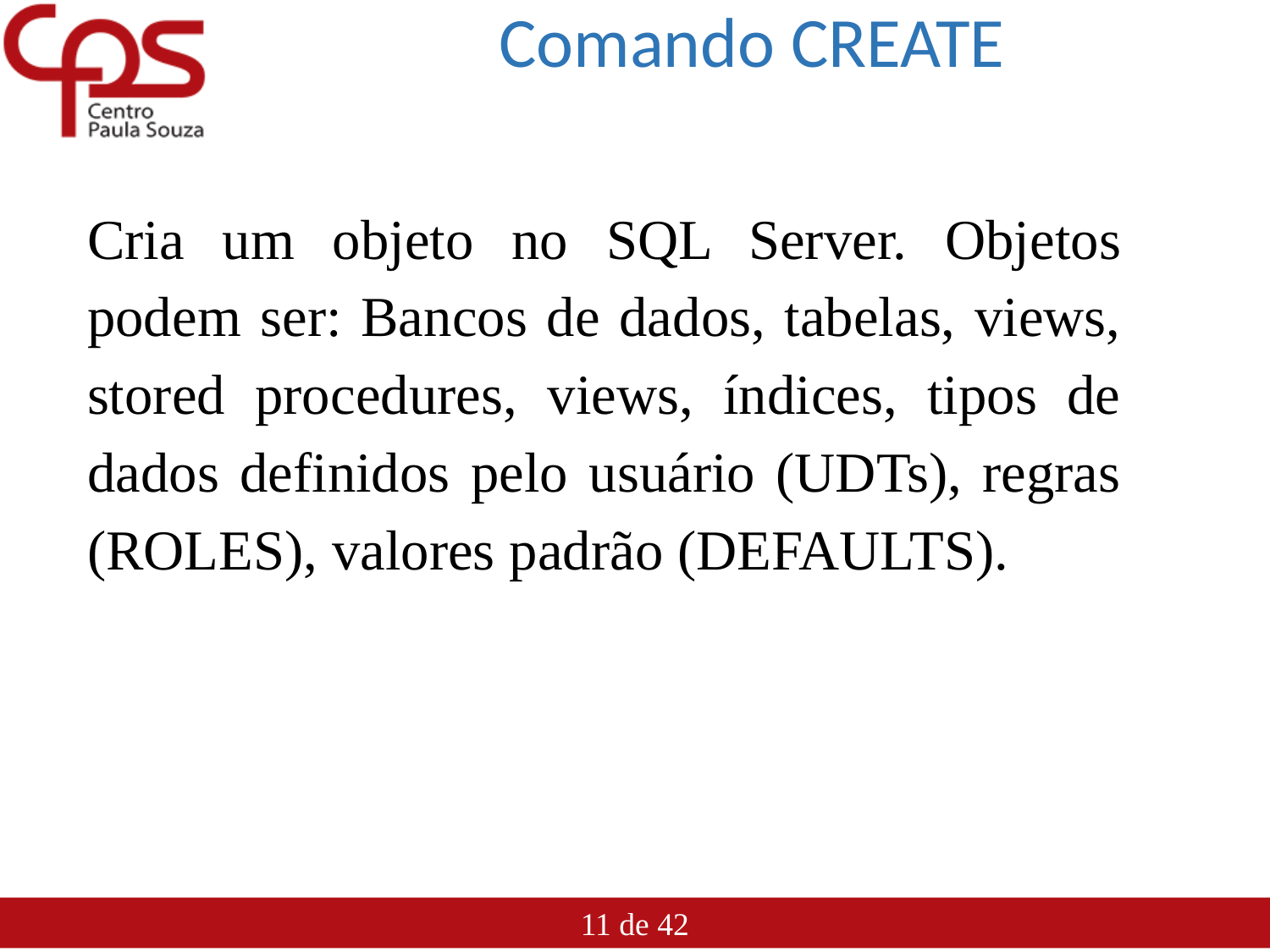

# Comando CREATE
Cria um objeto no SQL Server. Objetos podem ser: Bancos de dados, tabelas, views, stored procedures, views, índices, tipos de dados definidos pelo usuário (UDTs), regras (ROLES), valores padrão (DEFAULTS).